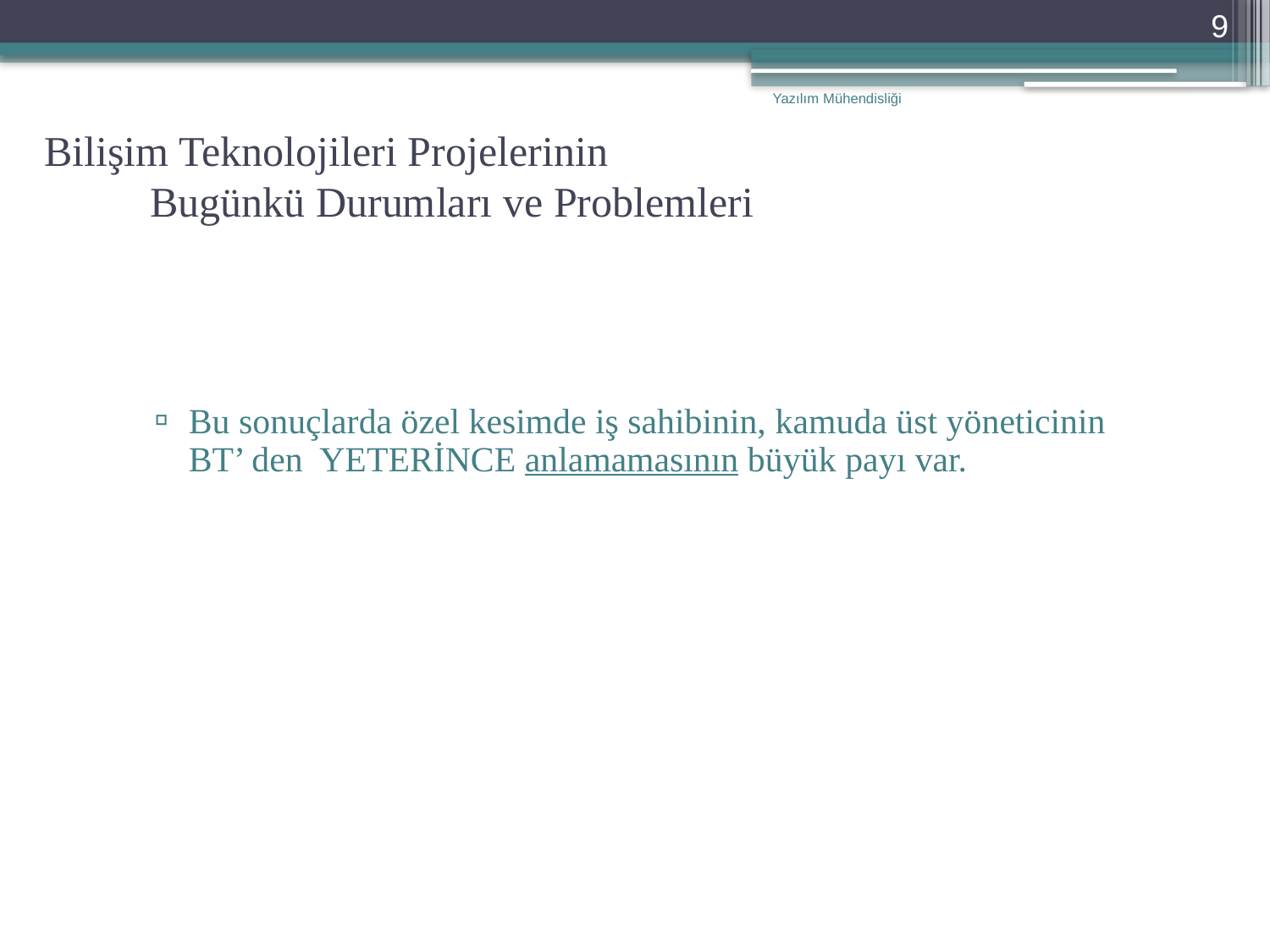

9
Yazılım Mühendisliği
# Bilişim Teknolojileri Projelerinin Bugünkü Durumları ve Problemleri

Bu sonuçlarda özel kesimde iş sahibinin, kamuda üst yöneticinin BT’ den  YETERİNCE anlamamasının büyük payı var.